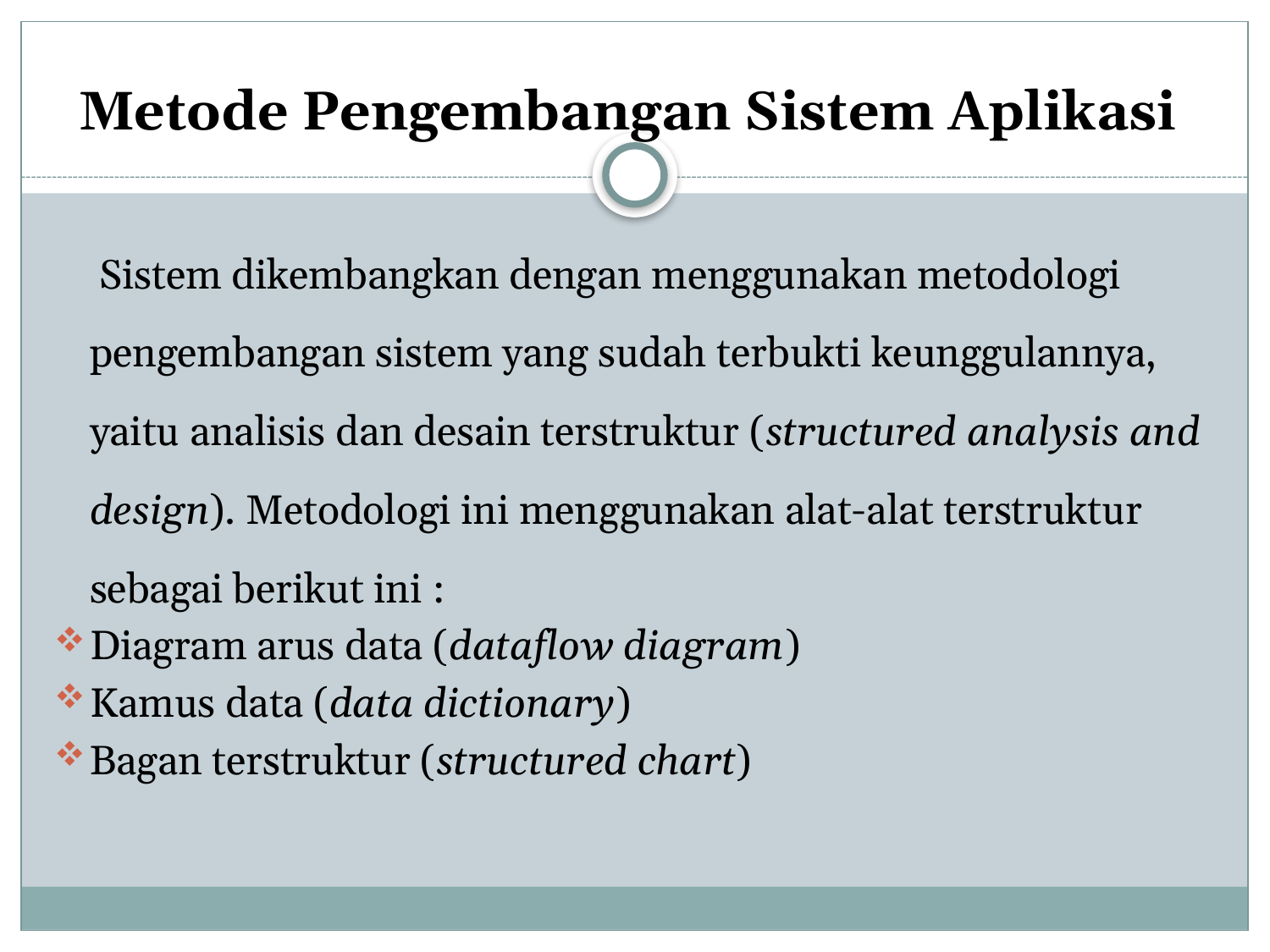

# Metode Pengembangan Sistem Aplikasi
	 Sistem dikembangkan dengan menggunakan metodologi pengembangan sistem yang sudah terbukti keunggulannya, yaitu analisis dan desain terstruktur (structured analysis and design). Metodologi ini menggunakan alat-alat terstruktur sebagai berikut ini :
Diagram arus data (dataflow diagram)
Kamus data (data dictionary)
Bagan terstruktur (structured chart)